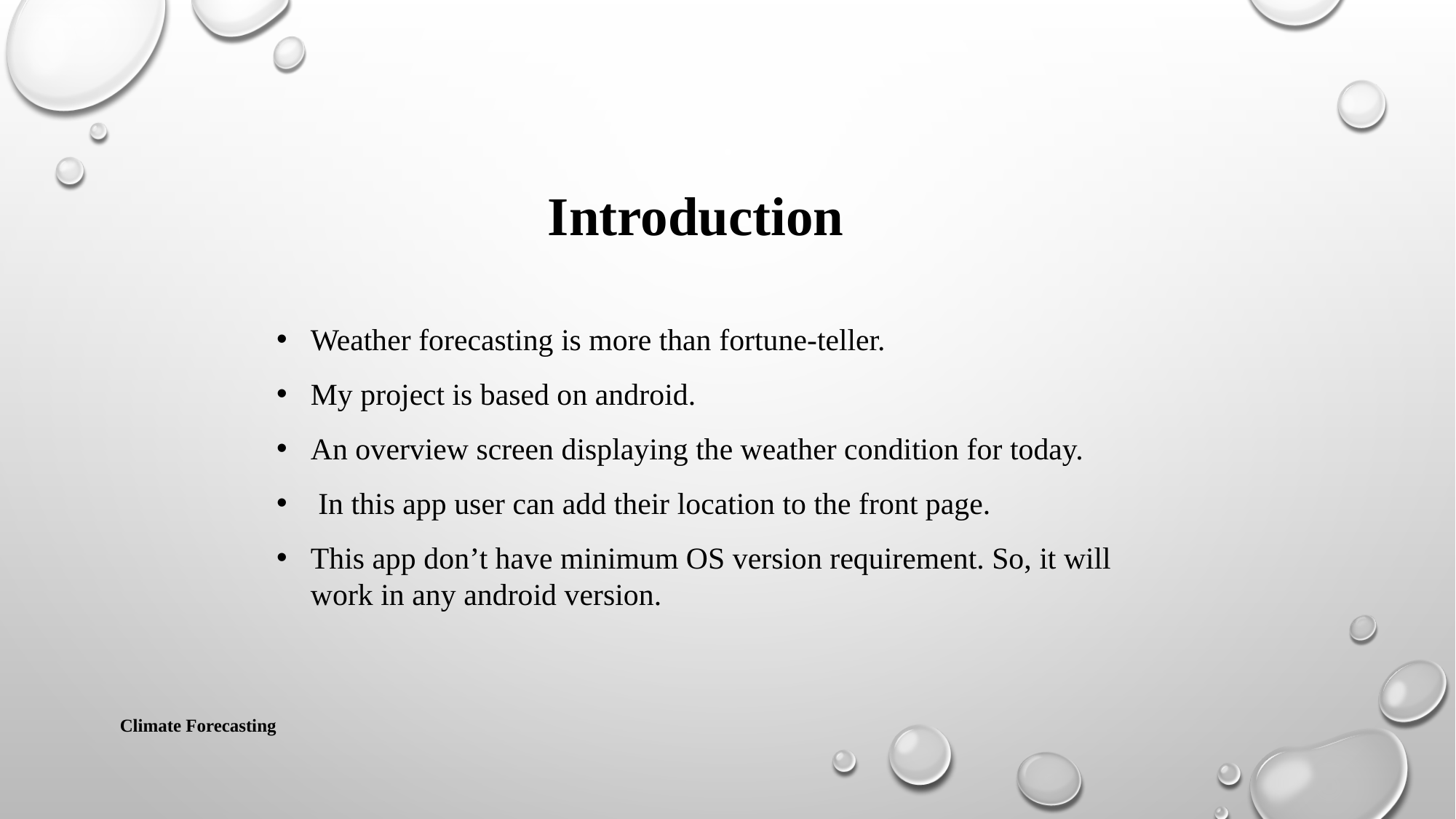

Introduction
Weather forecasting is more than fortune-teller.
My project is based on android.
An overview screen displaying the weather condition for today.
 In this app user can add their location to the front page.
This app don’t have minimum OS version requirement. So, it will work in any android version.
Climate Forecasting